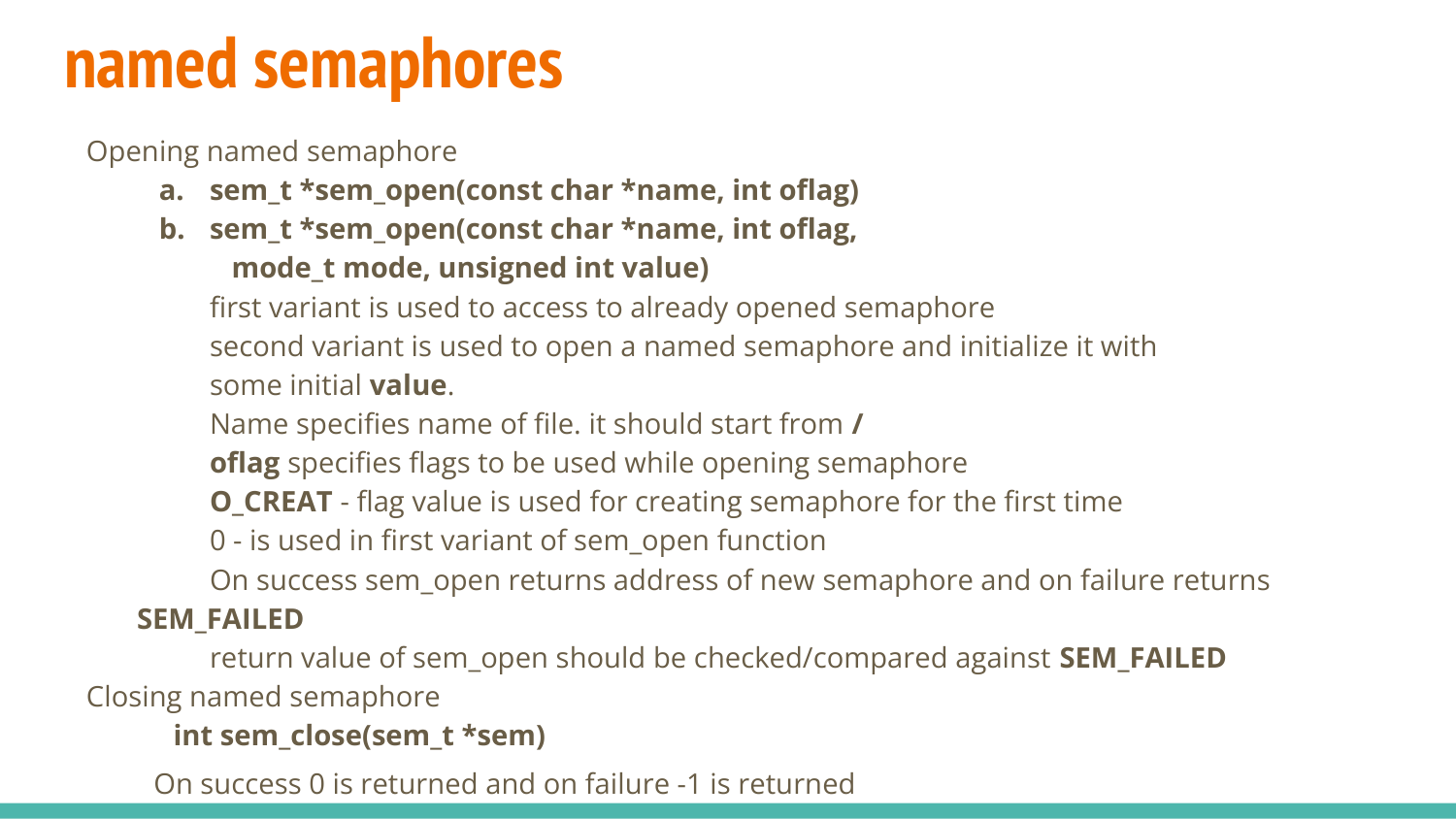

# named semaphores
Opening named semaphore
sem_t *sem_open(const char *name, int oflag)
sem_t *sem_open(const char *name, int oflag,
                       mode_t mode, unsigned int value)
	first variant is used to access to already opened semaphore
	second variant is used to open a named semaphore and initialize it with
	some initial value.
	Name specifies name of file. it should start from /
	oflag specifies flags to be used while opening semaphore
	O_CREAT - flag value is used for creating semaphore for the first time
	0 - is used in first variant of sem_open function
	On success sem_open returns address of new semaphore and on failure returns
SEM_FAILED
	return value of sem_open should be checked/compared against SEM_FAILED
Closing named semaphore
int sem_close(sem_t *sem)
  On success 0 is returned and on failure -1 is returned